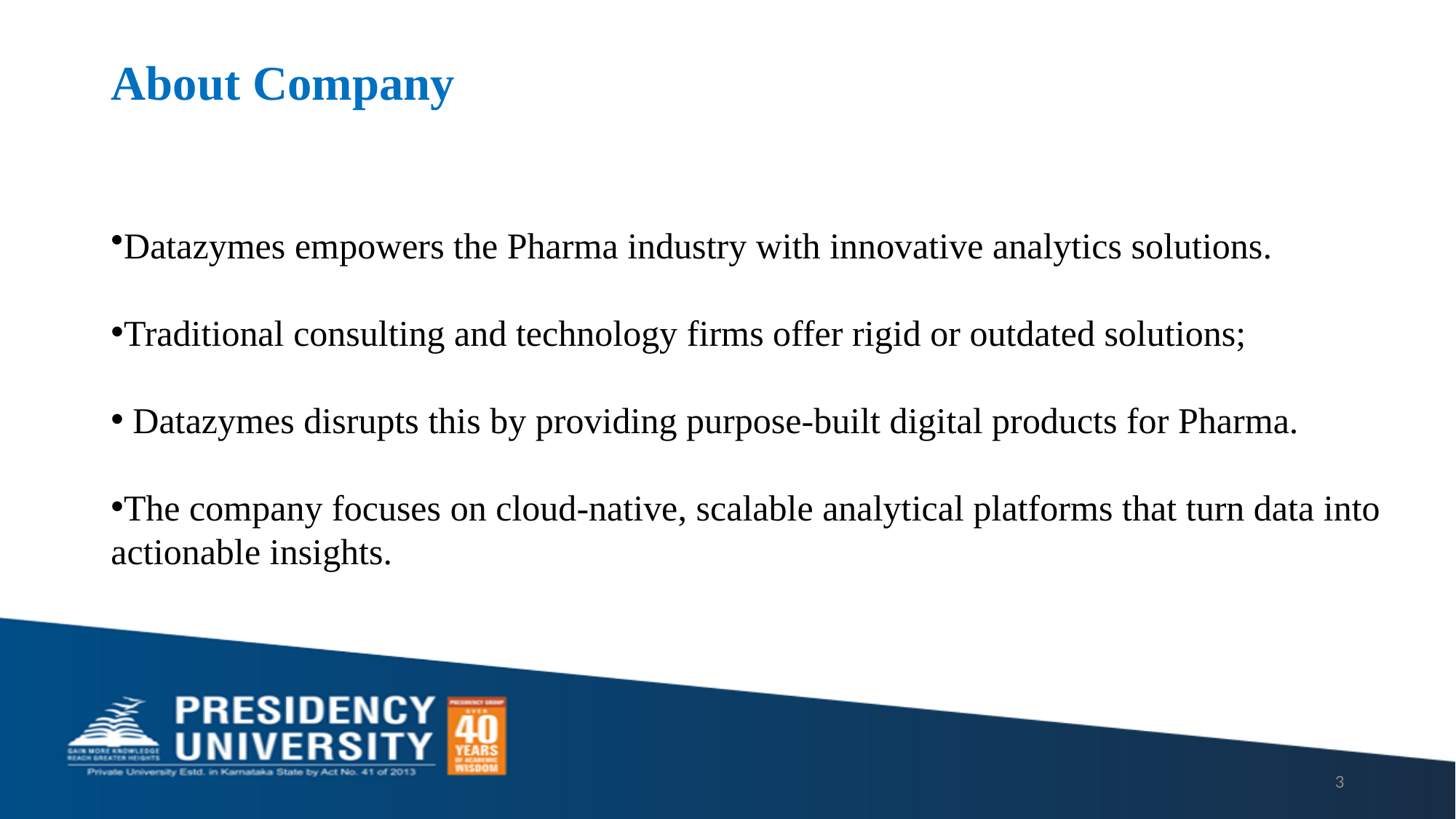

# About Company

Datazymes empowers the Pharma industry with innovative analytics solutions.

Traditional consulting and technology firms offer rigid or outdated solutions;

 Datazymes disrupts this by providing purpose-built digital products for Pharma.

The company focuses on cloud-native, scalable analytical platforms that turn data into actionable insights.
3